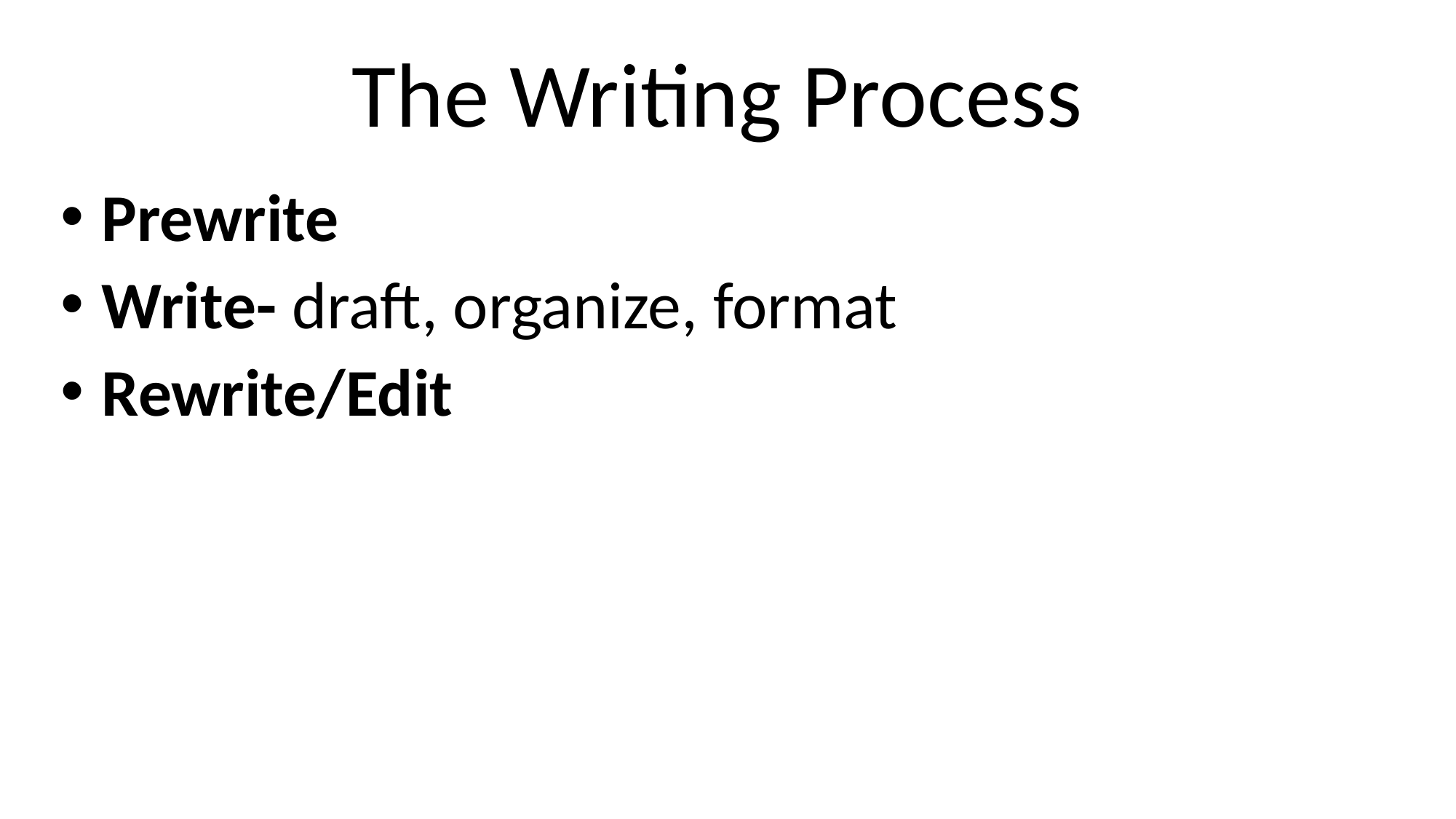

# The Writing Process
Prewrite
Write- draft, organize, format
Rewrite/Edit